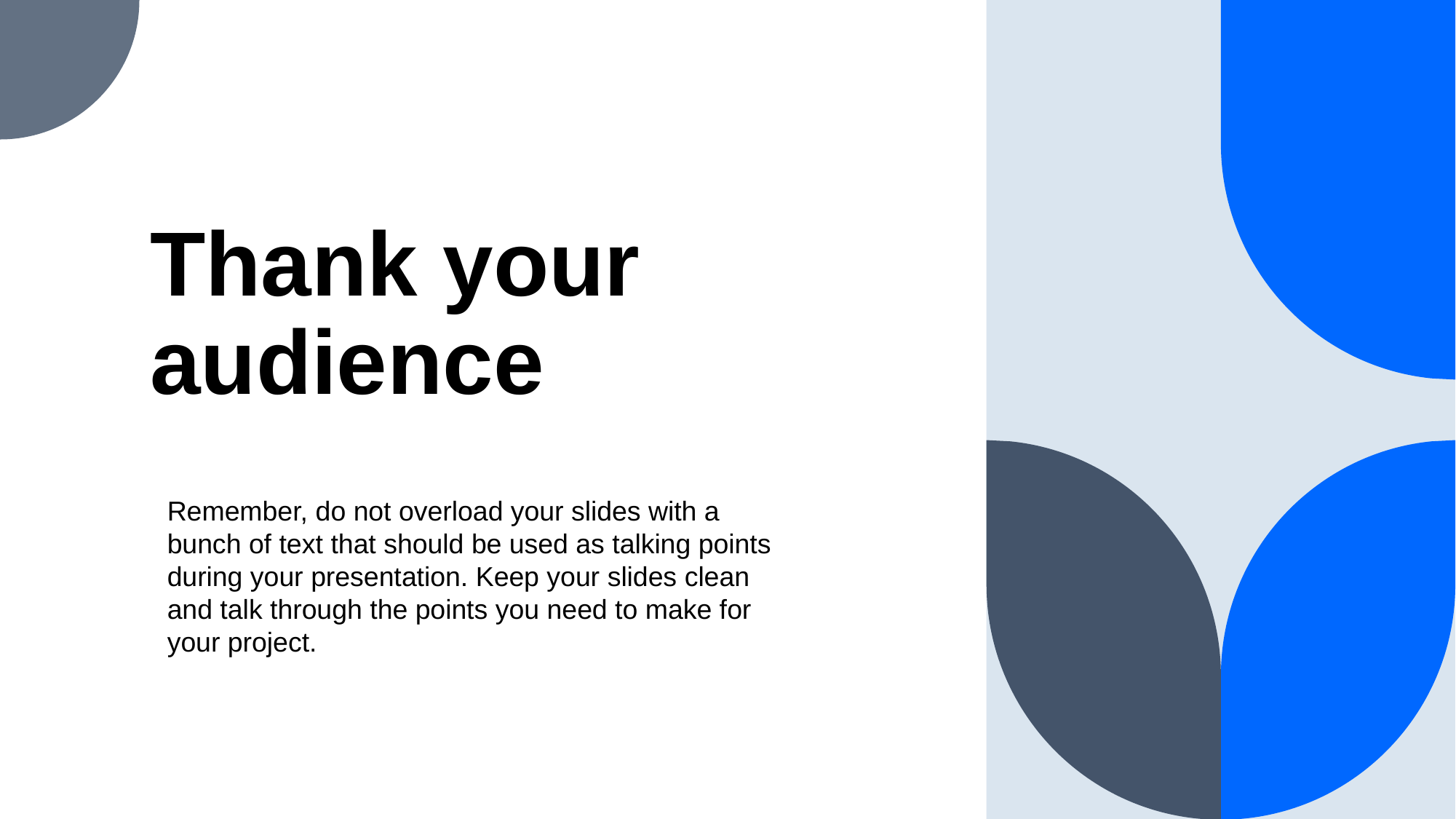

# Thank your audience
Remember, do not overload your slides with a bunch of text that should be used as talking points during your presentation. Keep your slides clean and talk through the points you need to make for your project.